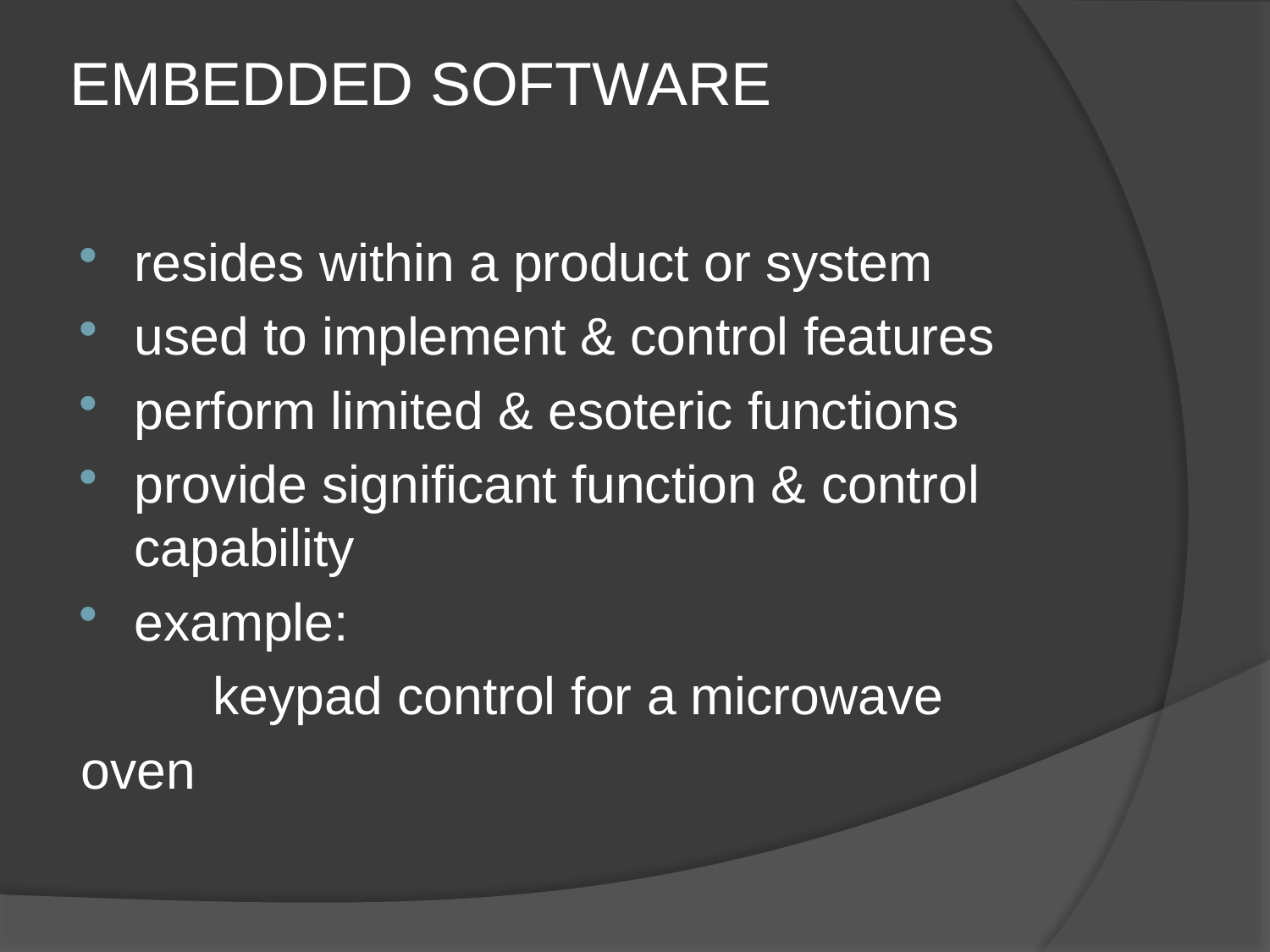

# EMBEDDED SOFTWARE
resides within a product or system
used to implement & control features
perform limited & esoteric functions
provide significant function & control capability
example:
         keypad control for a microwave
oven